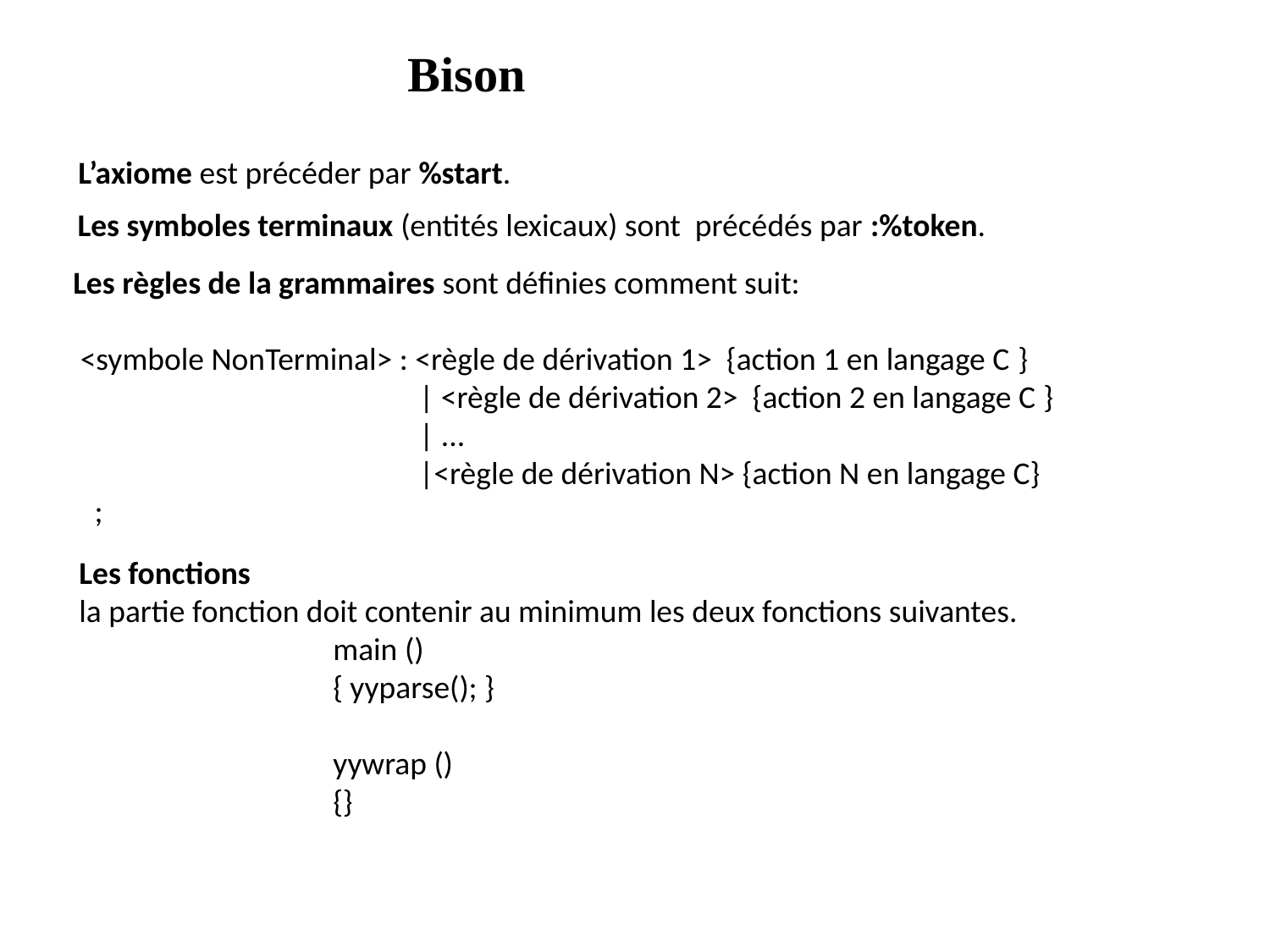

Bison
L’axiome est précéder par %start.
Les symboles terminaux (entités lexicaux) sont  précédés par :%token.
Les règles de la grammaires sont définies comment suit:

 <symbole NonTerminal> : <règle de dérivation 1>  {action 1 en langage C }
    | <règle de dérivation 2>  {action 2 en langage C }
    | ...
    |<règle de dérivation N> {action N en langage C}
   ;
Les fonctions
la partie fonction doit contenir au minimum les deux fonctions suivantes.
main ()
{ yyparse(); }

yywrap ()
{}